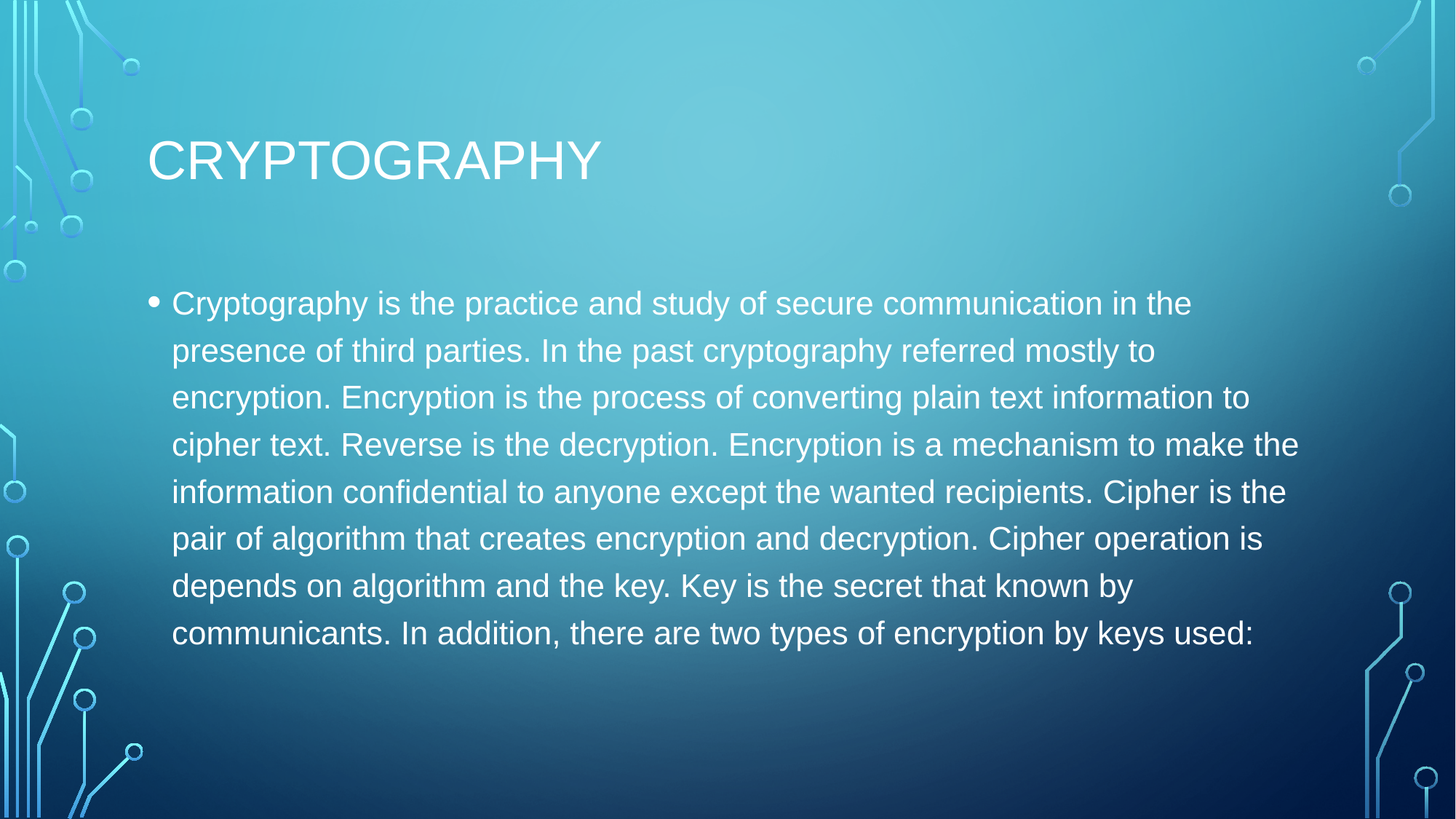

# cryptography
Cryptography is the practice and study of secure communication in the presence of third parties. In the past cryptography referred mostly to encryption. Encryption is the process of converting plain text information to cipher text. Reverse is the decryption. Encryption is a mechanism to make the information confidential to anyone except the wanted recipients. Cipher is the pair of algorithm that creates encryption and decryption. Cipher operation is depends on algorithm and the key. Key is the secret that known by communicants. In addition, there are two types of encryption by keys used: